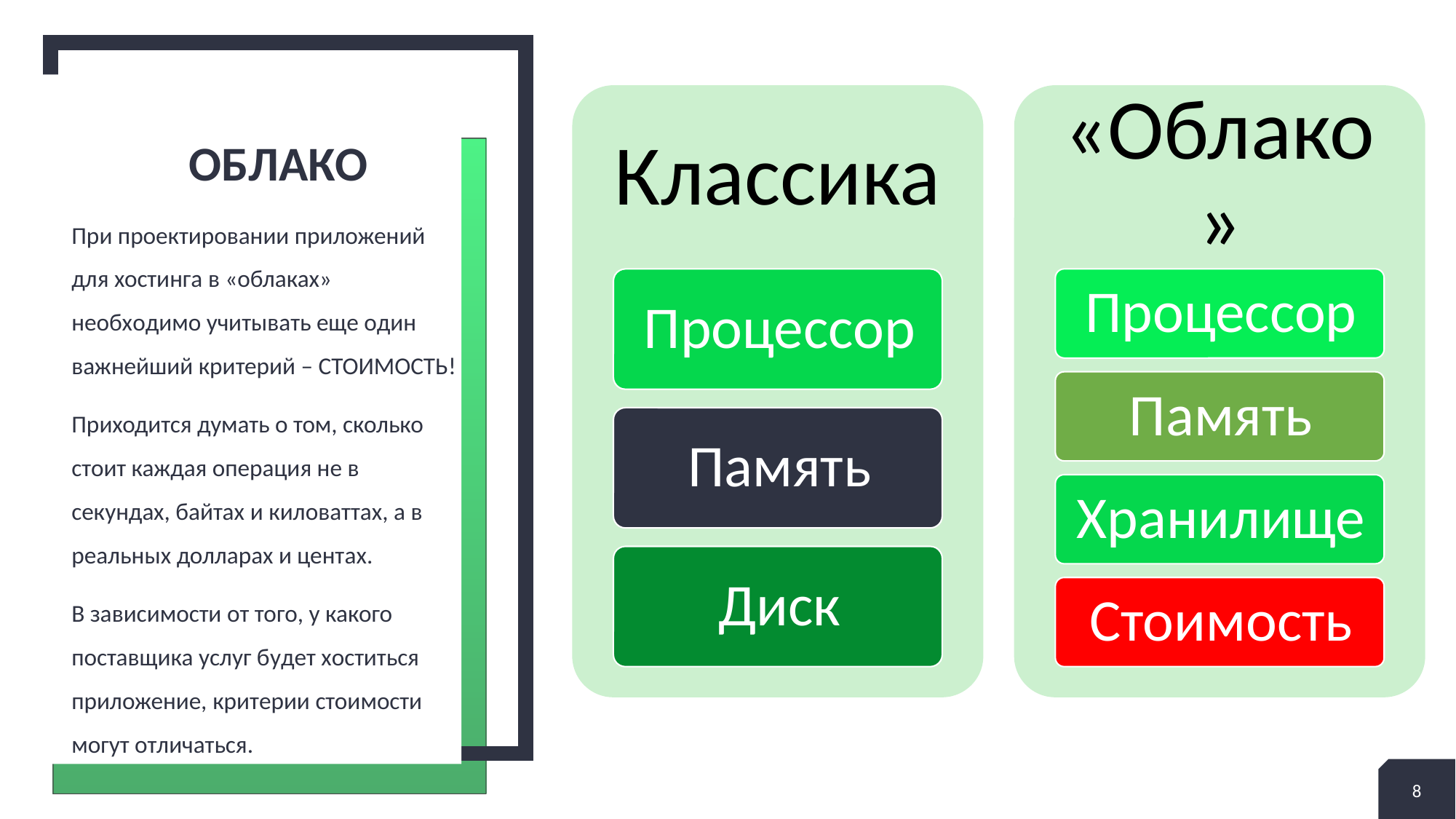

Классика
Процессор
Память
Диск
«Облако»
Процессор
Память
Хранилище
Стоимость
# ОБЛАКО
При проектировании приложений для хостинга в «облаках» необходимо учитывать еще один важнейший критерий – СТОИМОСТЬ!
Приходится думать о том, сколько стоит каждая операция не в секундах, байтах и киловаттах, а в реальных долларах и центах.
В зависимости от того, у какого поставщика услуг будет хоститься приложение, критерии стоимости могут отличаться.
8